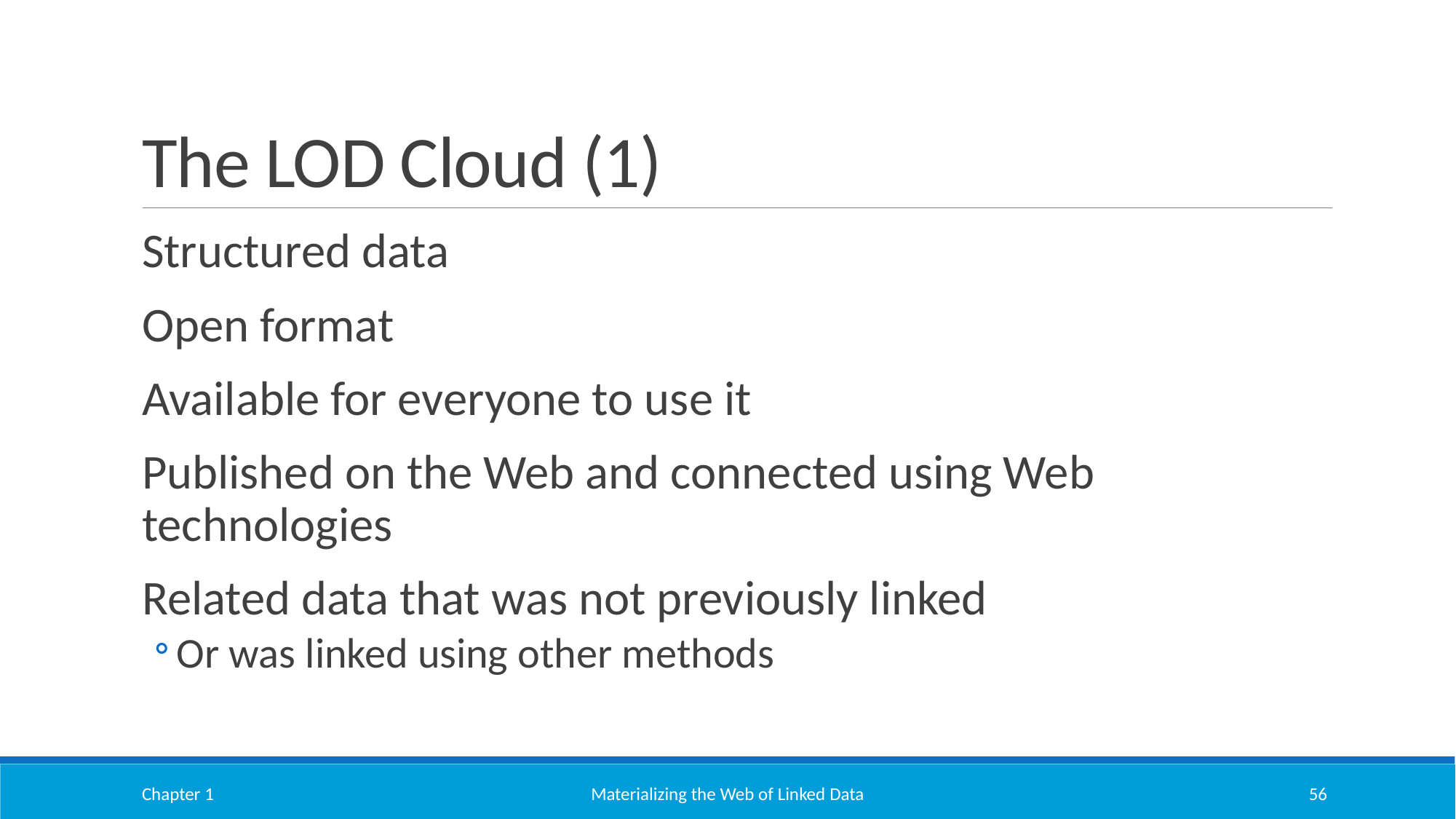

# The LOD Cloud (1)
Structured data
Open format
Available for everyone to use it
Published on the Web and connected using Web technologies
Related data that was not previously linked
Or was linked using other methods
Chapter 1
Materializing the Web of Linked Data
56